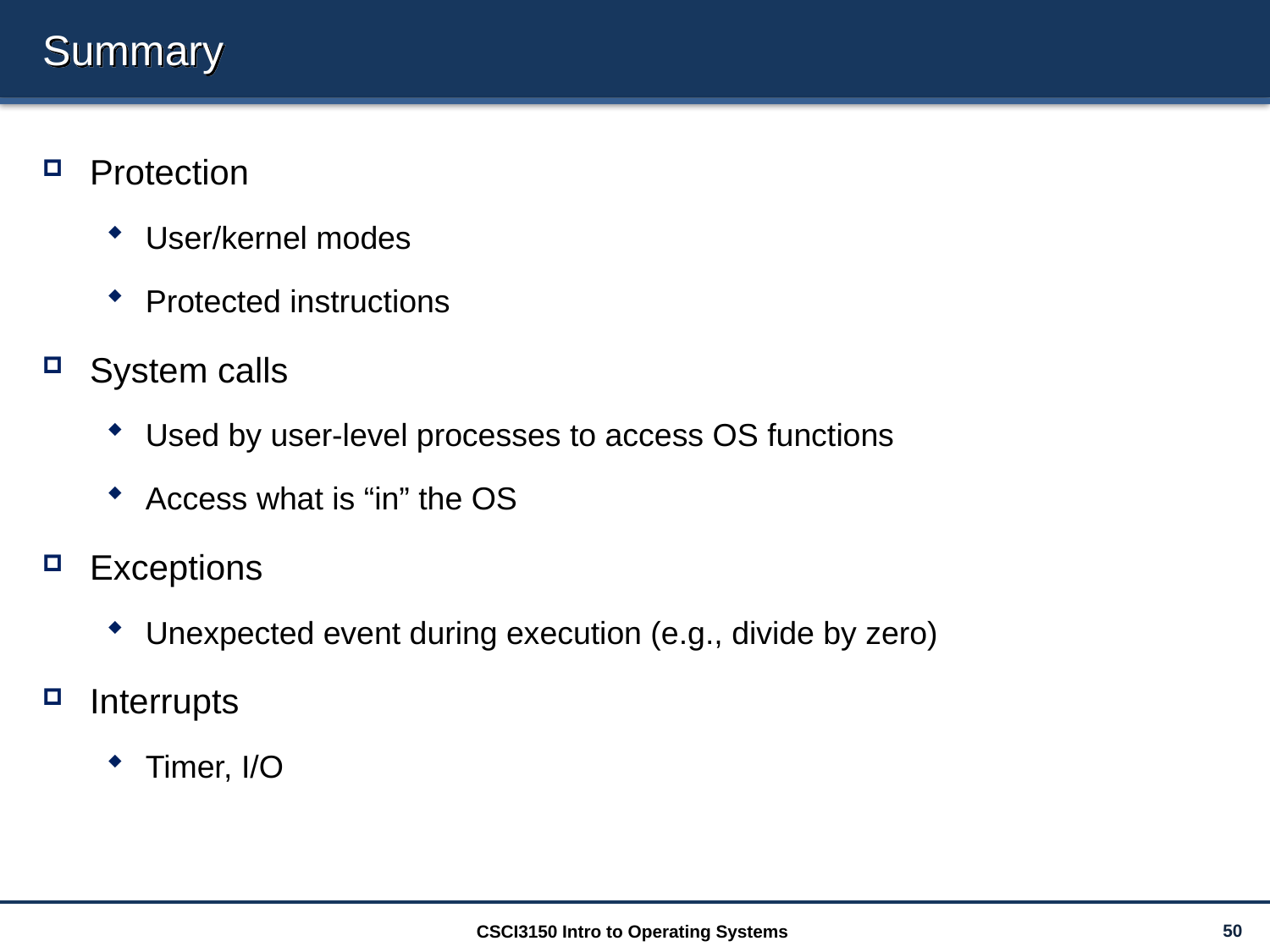

# Summary
Protection
User/kernel modes
Protected instructions
System calls
Used by user-level processes to access OS functions
Access what is “in” the OS
Exceptions
Unexpected event during execution (e.g., divide by zero)
Interrupts
Timer, I/O
CSCI3150 Intro to Operating Systems
50